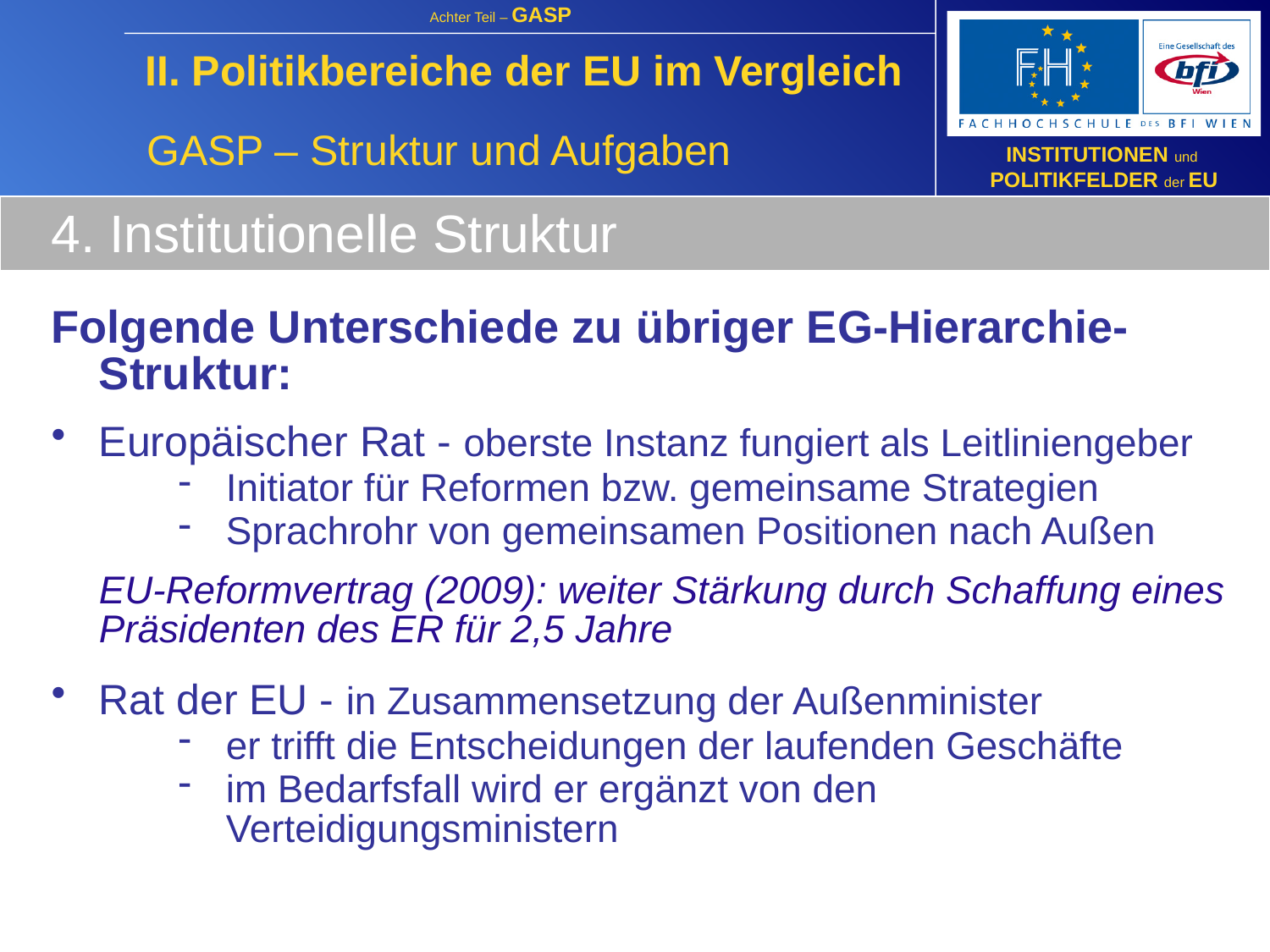

II. Politikbereiche der EU im Vergleich
GASP – Struktur und Aufgaben
4. Institutionelle Struktur

Folgende Unterschiede zu übriger EG-Hierarchie-Struktur:
Europäischer Rat - oberste Instanz fungiert als Leitliniengeber
Initiator für Reformen bzw. gemeinsame Strategien
Sprachrohr von gemeinsamen Positionen nach Außen
	EU-Reformvertrag (2009): weiter Stärkung durch Schaffung eines
Präsidenten des ER für 2,5 Jahre
Rat der EU - in Zusammensetzung der Außenminister
er trifft die Entscheidungen der laufenden Geschäfte
im Bedarfsfall wird er ergänzt von den Verteidigungsministern